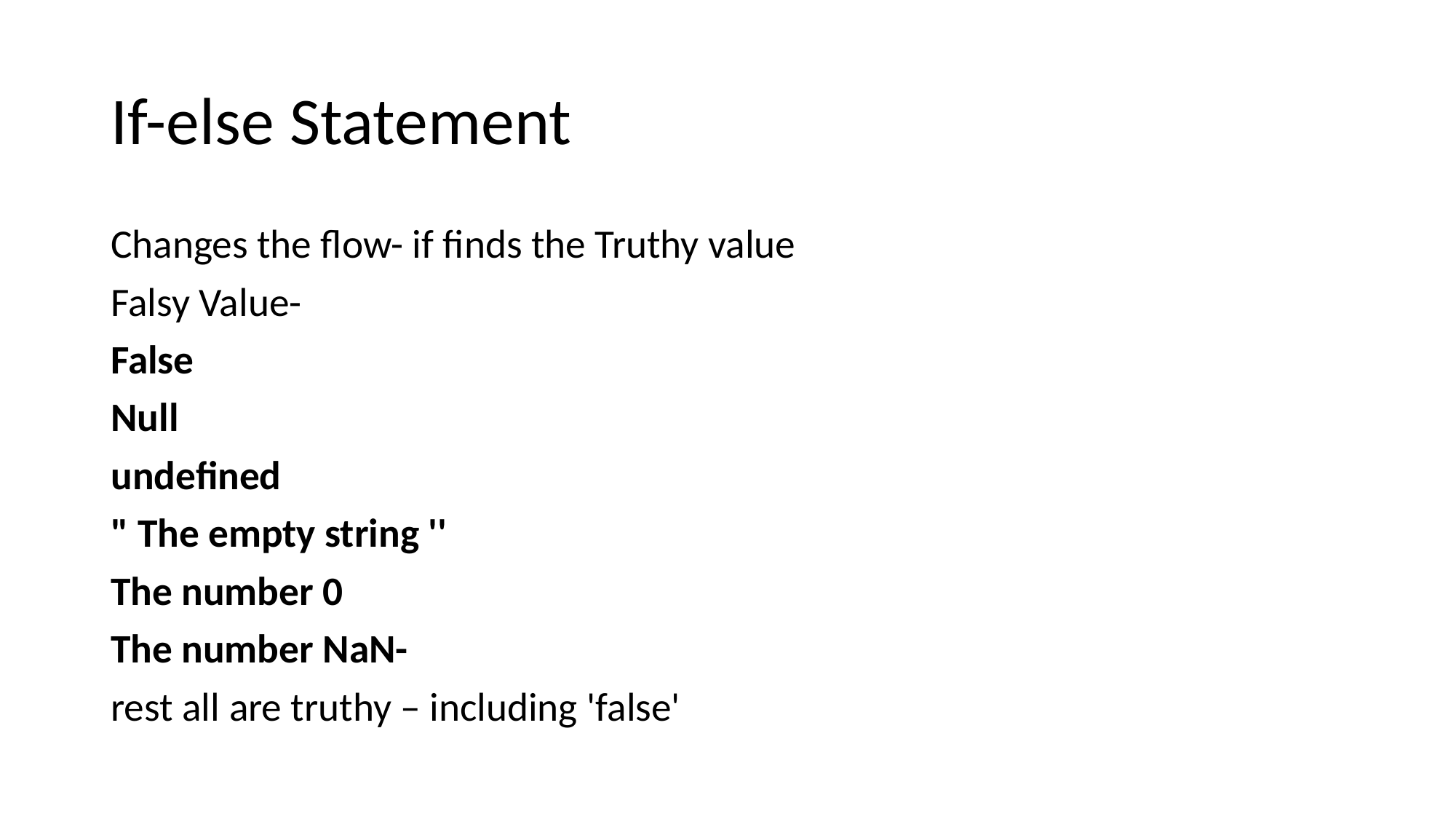

# If-else Statement
Changes the flow- if finds the Truthy value
Falsy Value-
False
Null
undefined
" The empty string ''
The number 0
The number NaN-
rest all are truthy – including 'false'